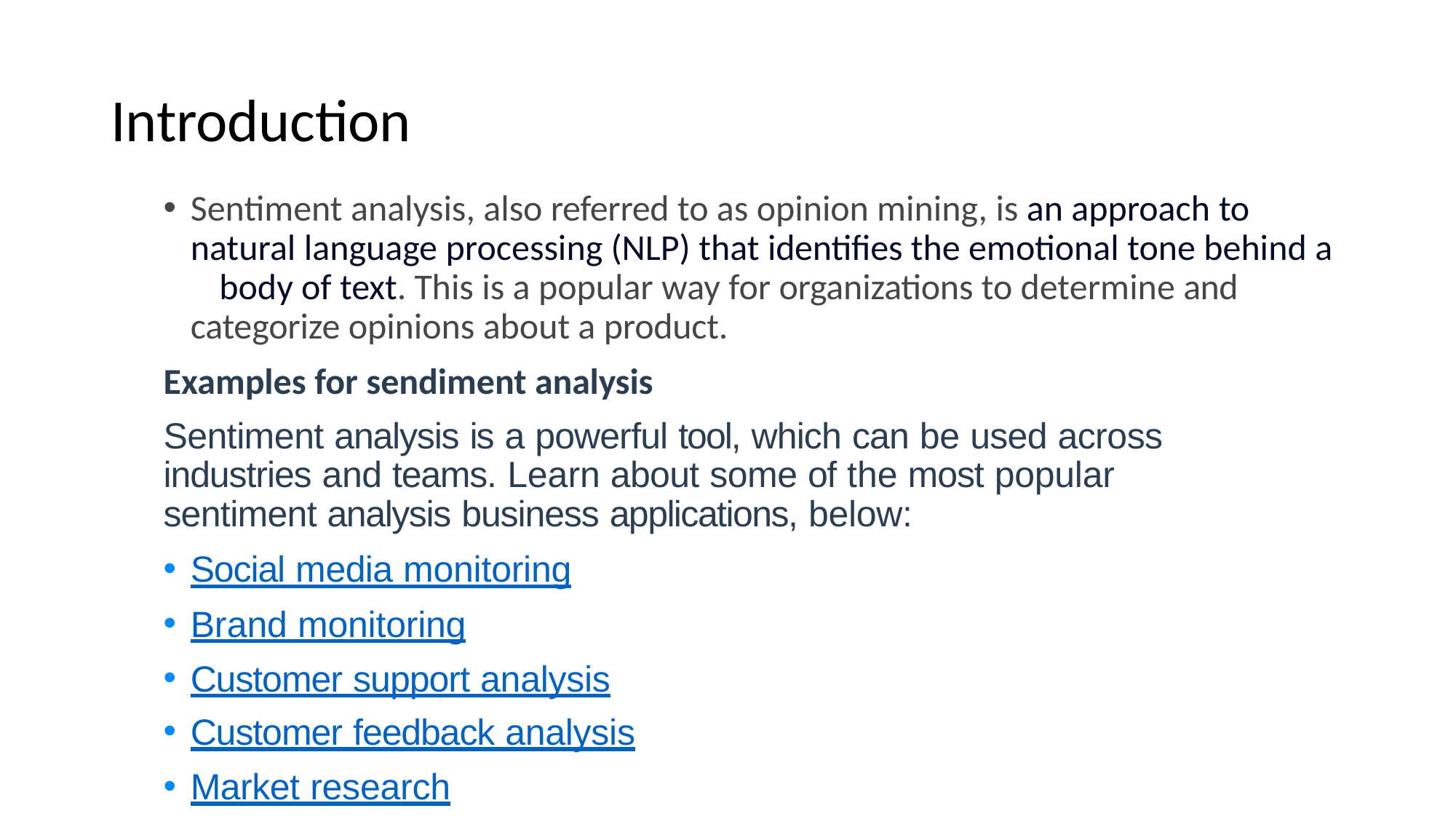

# Introduction
Sentiment analysis, also referred to as opinion mining, is an approach to 	natural language processing (NLP) that identifies the emotional tone behind a 	body of text. This is a popular way for organizations to determine and 	categorize opinions about a product.
Examples for sendiment analysis
Sentiment analysis is a powerful tool, which can be used across industries and teams. Learn about some of the most popular sentiment analysis business applications, below:
Social media monitoring
Brand monitoring
Customer support analysis
Customer feedback analysis
Market research